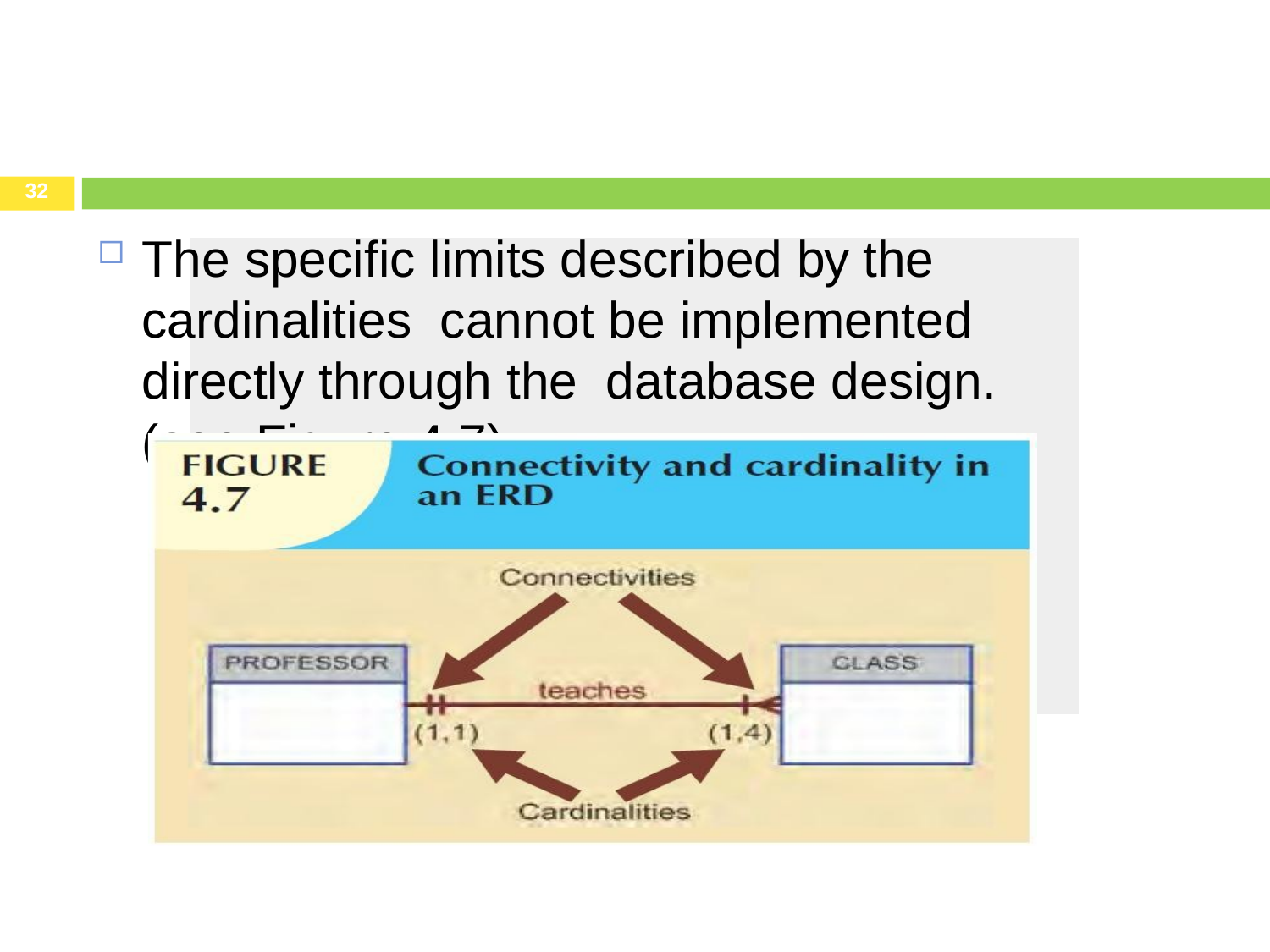

32

The specific limits described by the cardinalities  cannot be implemented directly through the  database design. (see Figure 4.7)